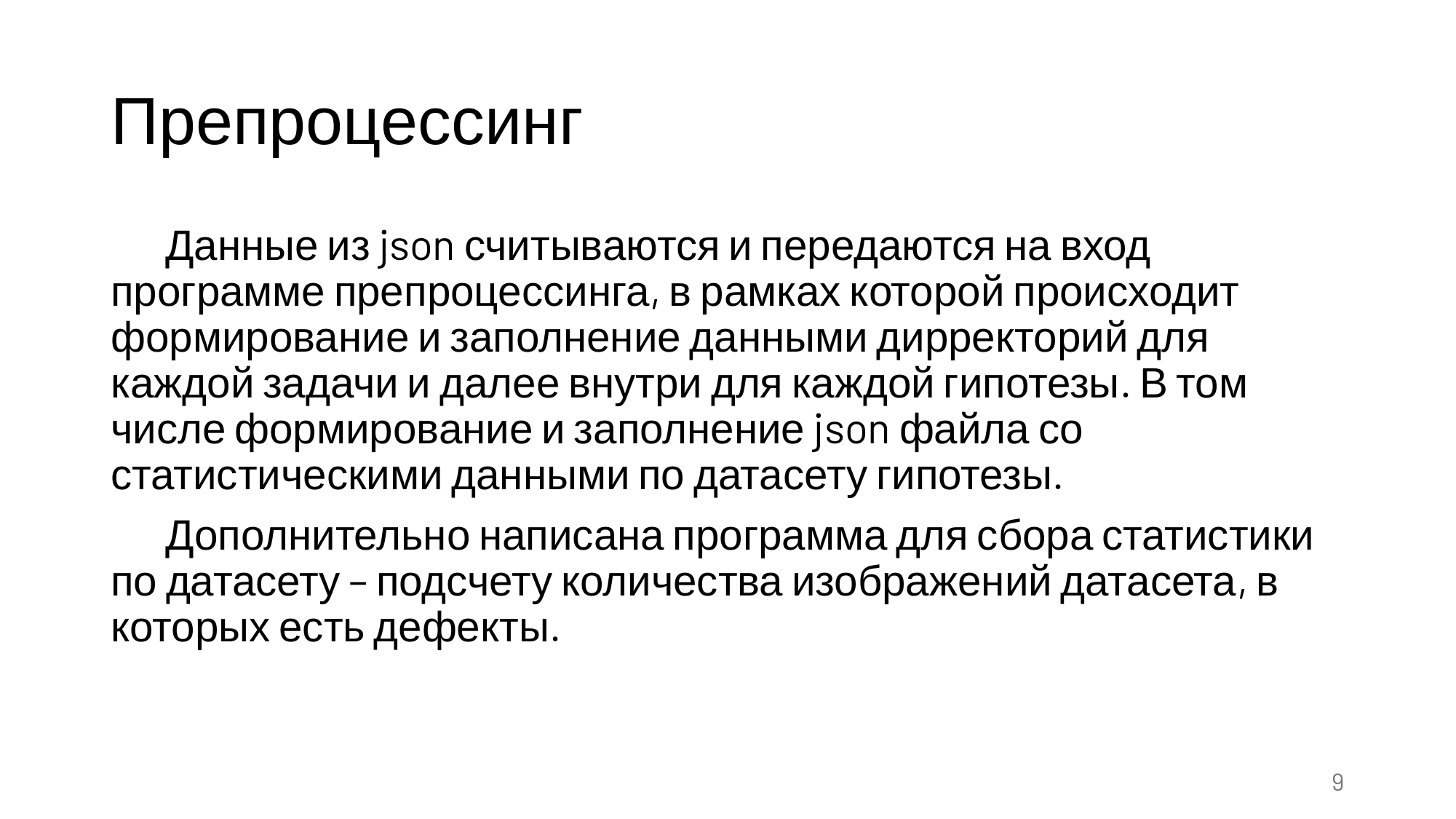

# Препроцессинг
Данные из json считываются и передаются на вход программе препроцессинга, в рамках которой происходит формирование и заполнение данными дирректорий для каждой задачи и далее внутри для каждой гипотезы. В том числе формирование и заполнение json файла со статистическими данными по датасету гипотезы.
Дополнительно написана программа для сбора статистики по датасету – подсчету количества изображений датасета, в которых есть дефекты.
9